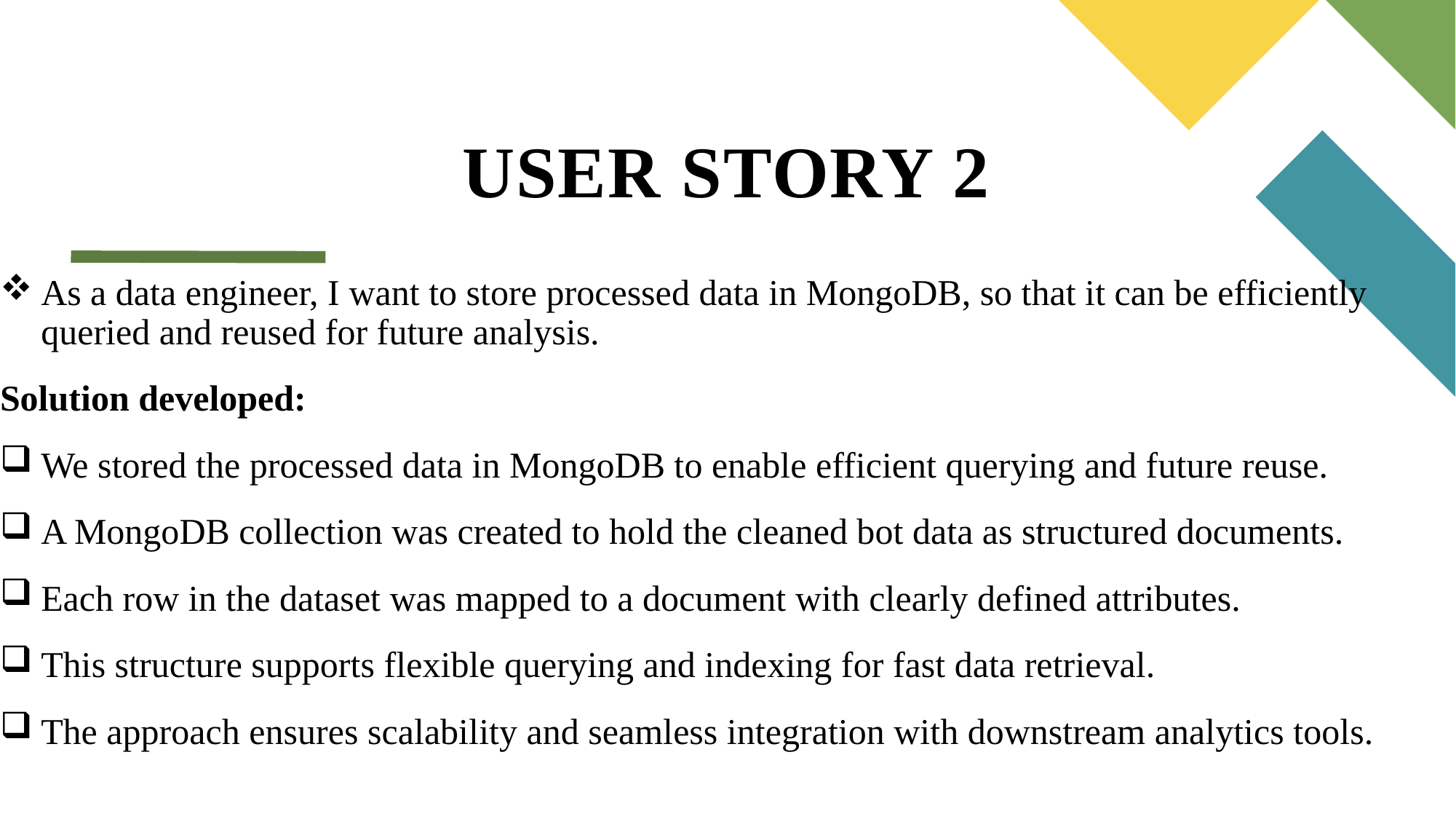

# USER STORY 2
As a data engineer, I want to store processed data in MongoDB, so that it can be efficiently queried and reused for future analysis.
Solution developed:
We stored the processed data in MongoDB to enable efficient querying and future reuse.
A MongoDB collection was created to hold the cleaned bot data as structured documents.
Each row in the dataset was mapped to a document with clearly defined attributes.
This structure supports flexible querying and indexing for fast data retrieval.
The approach ensures scalability and seamless integration with downstream analytics tools.